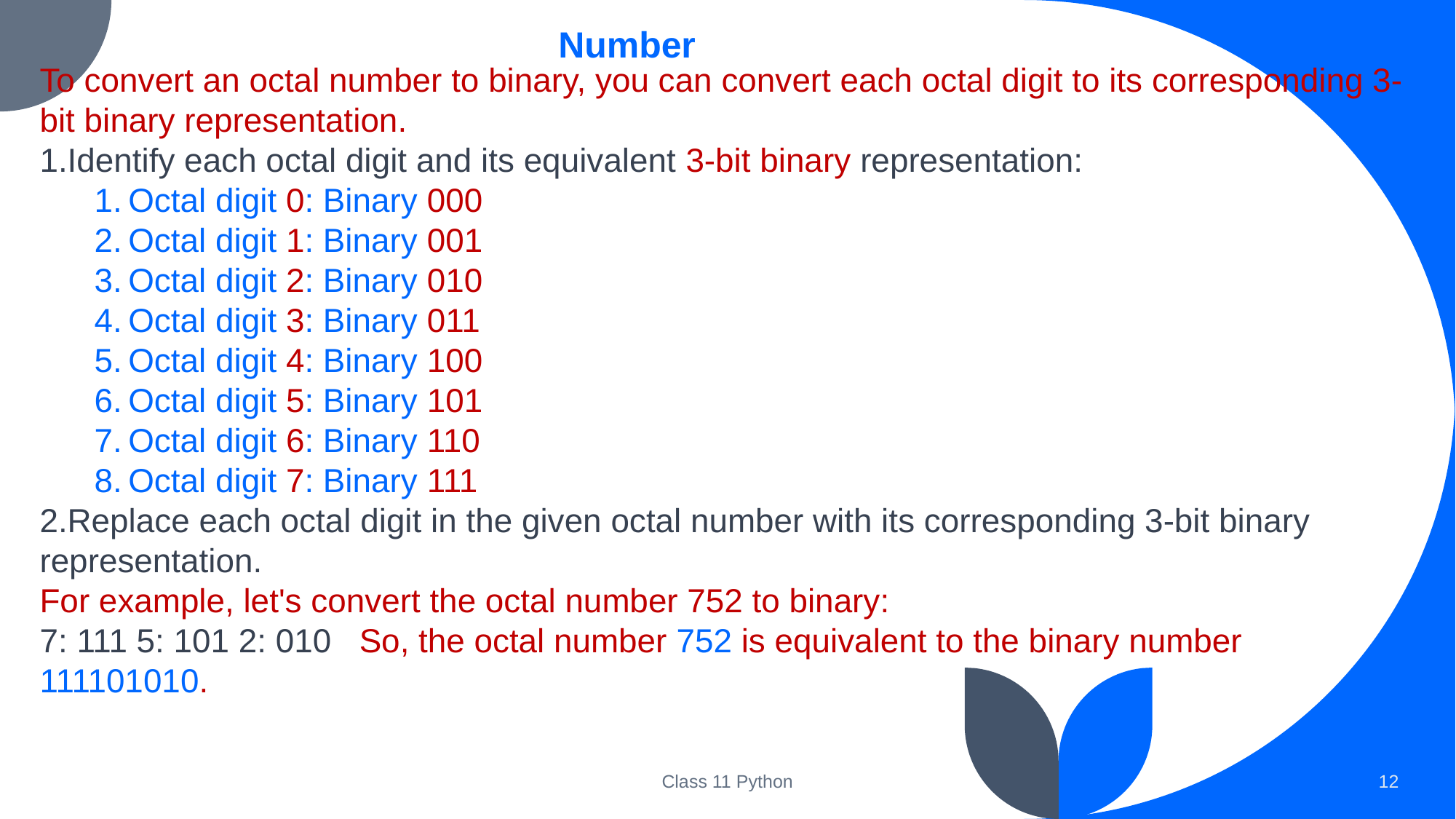

Number
To convert an octal number to binary, you can convert each octal digit to its corresponding 3-bit binary representation.
Identify each octal digit and its equivalent 3-bit binary representation:
Octal digit 0: Binary 000
Octal digit 1: Binary 001
Octal digit 2: Binary 010
Octal digit 3: Binary 011
Octal digit 4: Binary 100
Octal digit 5: Binary 101
Octal digit 6: Binary 110
Octal digit 7: Binary 111
Replace each octal digit in the given octal number with its corresponding 3-bit binary representation.
For example, let's convert the octal number 752 to binary:
7: 111 5: 101 2: 010   So, the octal number 752 is equivalent to the binary number 111101010.

Class 11 Python
12